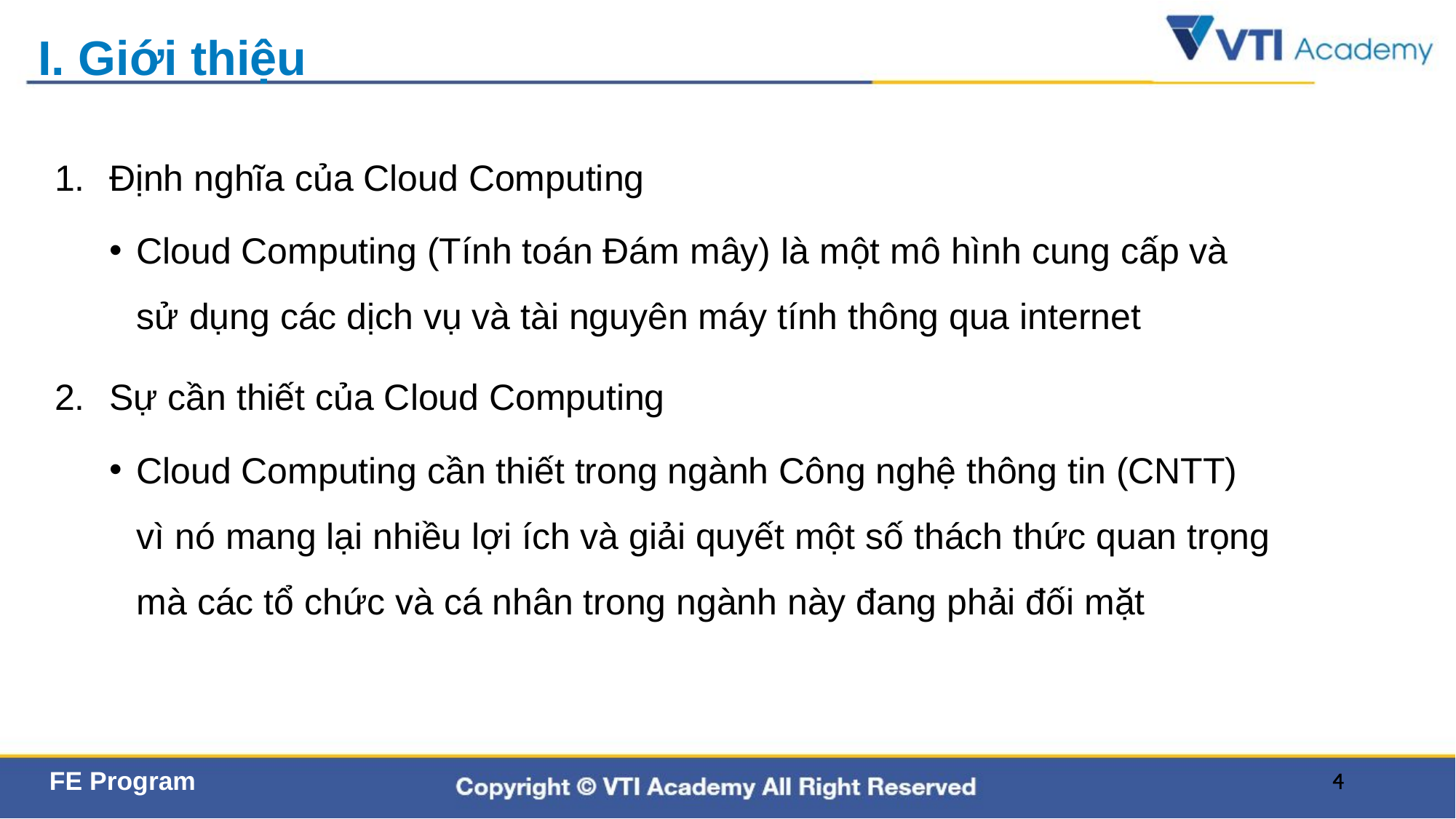

# I. Giới thiệu
Định nghĩa của Cloud Computing
Cloud Computing (Tính toán Đám mây) là một mô hình cung cấp và sử dụng các dịch vụ và tài nguyên máy tính thông qua internet
Sự cần thiết của Cloud Computing
Cloud Computing cần thiết trong ngành Công nghệ thông tin (CNTT) vì nó mang lại nhiều lợi ích và giải quyết một số thách thức quan trọng mà các tổ chức và cá nhân trong ngành này đang phải đối mặt

4